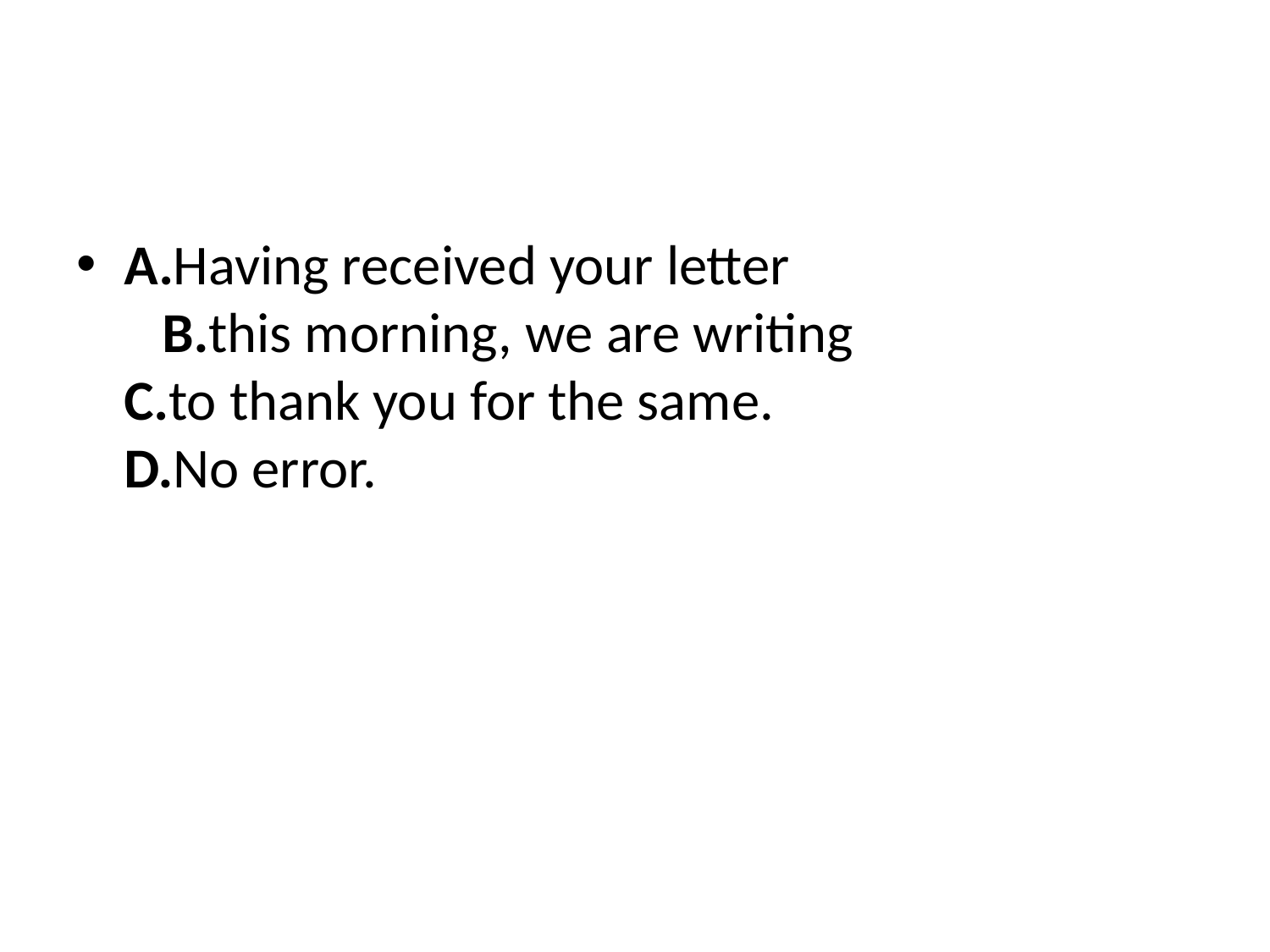

A.Having received your letter                                   B.this morning, we are writing                           C.to thank you for the same.                              D.No error.